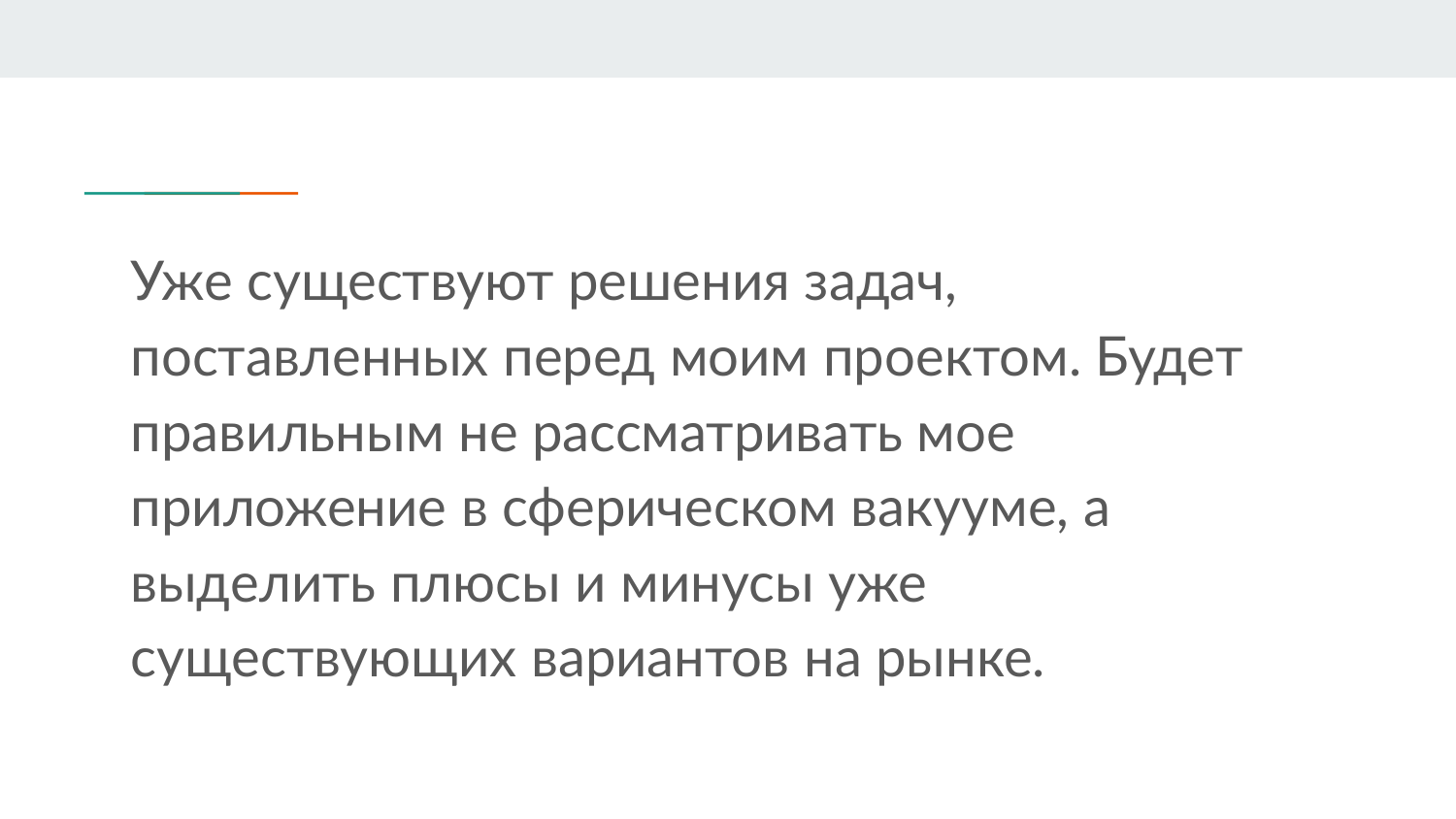

Уже существуют решения задач, поставленных перед моим проектом. Будет правильным не рассматривать мое приложение в сферическом вакууме, а выделить плюсы и минусы уже существующих вариантов на рынке.